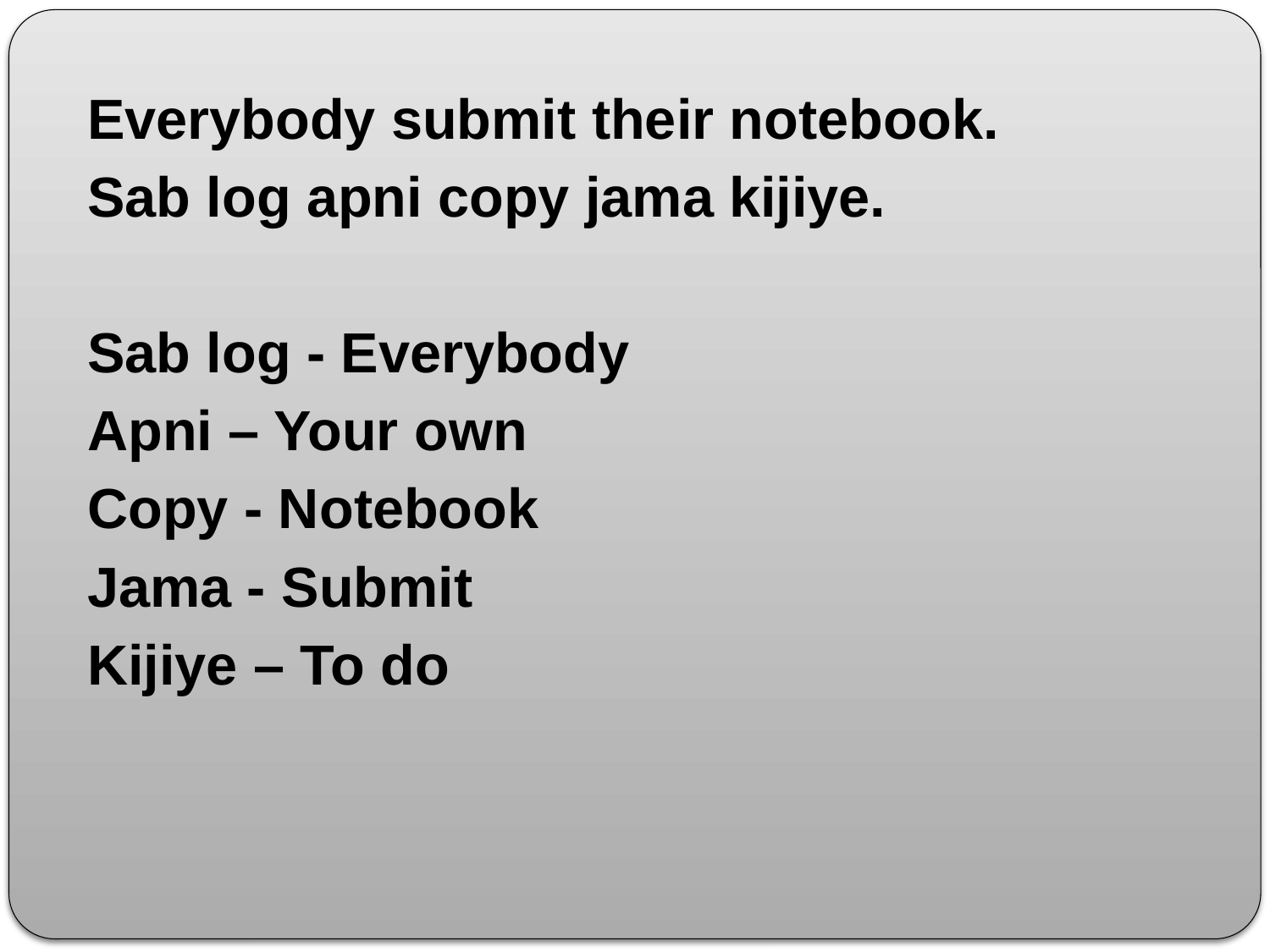

Everybody submit their notebook.
Sab log apni copy jama kijiye.

Sab log - Everybody
Apni – Your own
Copy - Notebook
Jama - Submit
Kijiye – To do